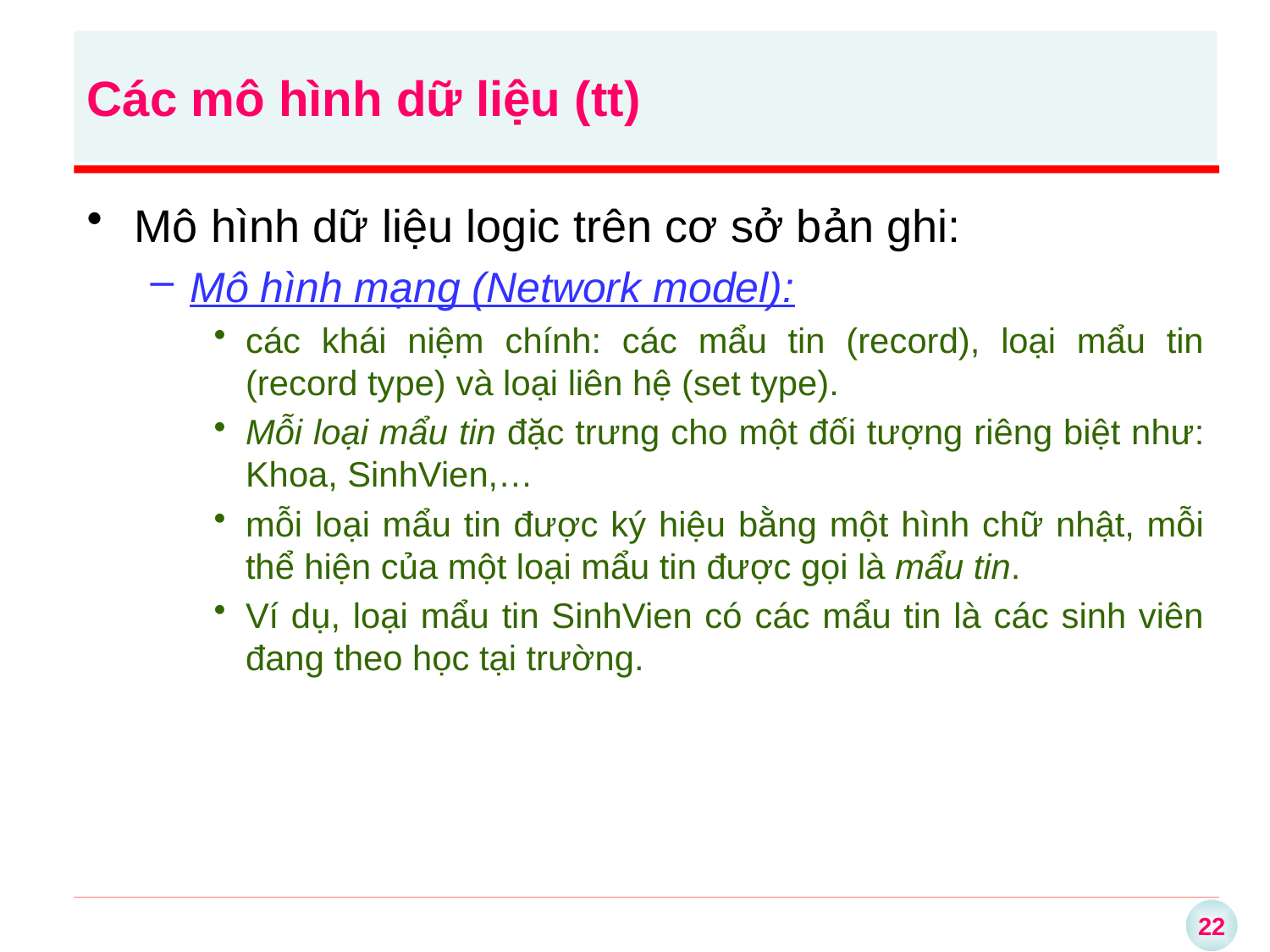

Các mô hình dữ liệu (tt)
Mô hình dữ liệu logic trên cơ sở bản ghi:
Mô hình mạng (Network model):
các khái niệm chính: các mẩu tin (record), loại mẩu tin (record type) và loại liên hệ (set type).
Mỗi loại mẩu tin đặc trưng cho một đối tượng riêng biệt như: Khoa, SinhVien,…
mỗi loại mẩu tin được ký hiệu bằng một hình chữ nhật, mỗi thể hiện của một loại mẩu tin được gọi là mẩu tin.
Ví dụ, loại mẩu tin SinhVien có các mẩu tin là các sinh viên đang theo học tại trường.